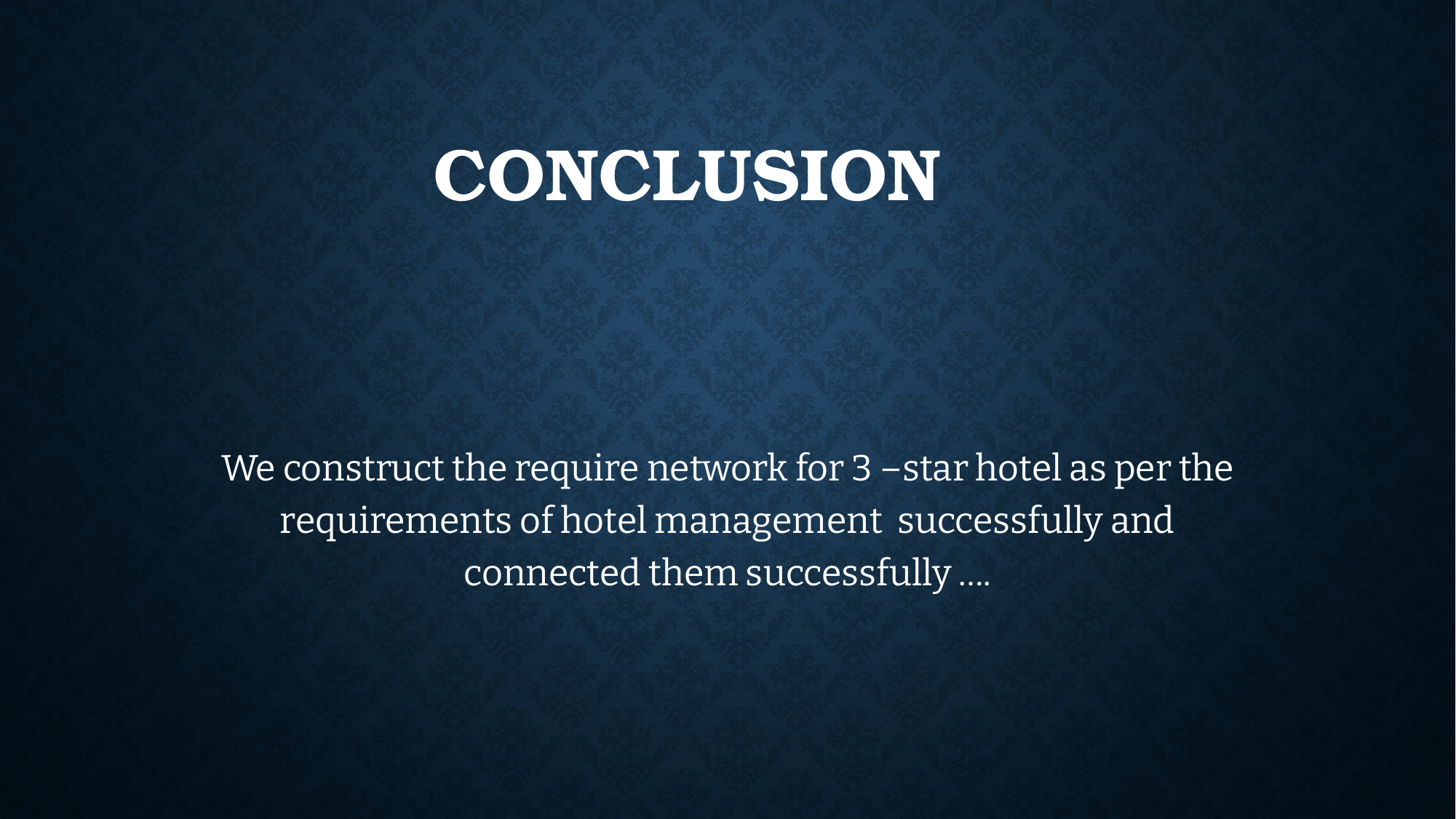

# Conclusion
We construct the require network for 3 –star hotel as per the requirements of hotel management  successfully and connected them successfully ….